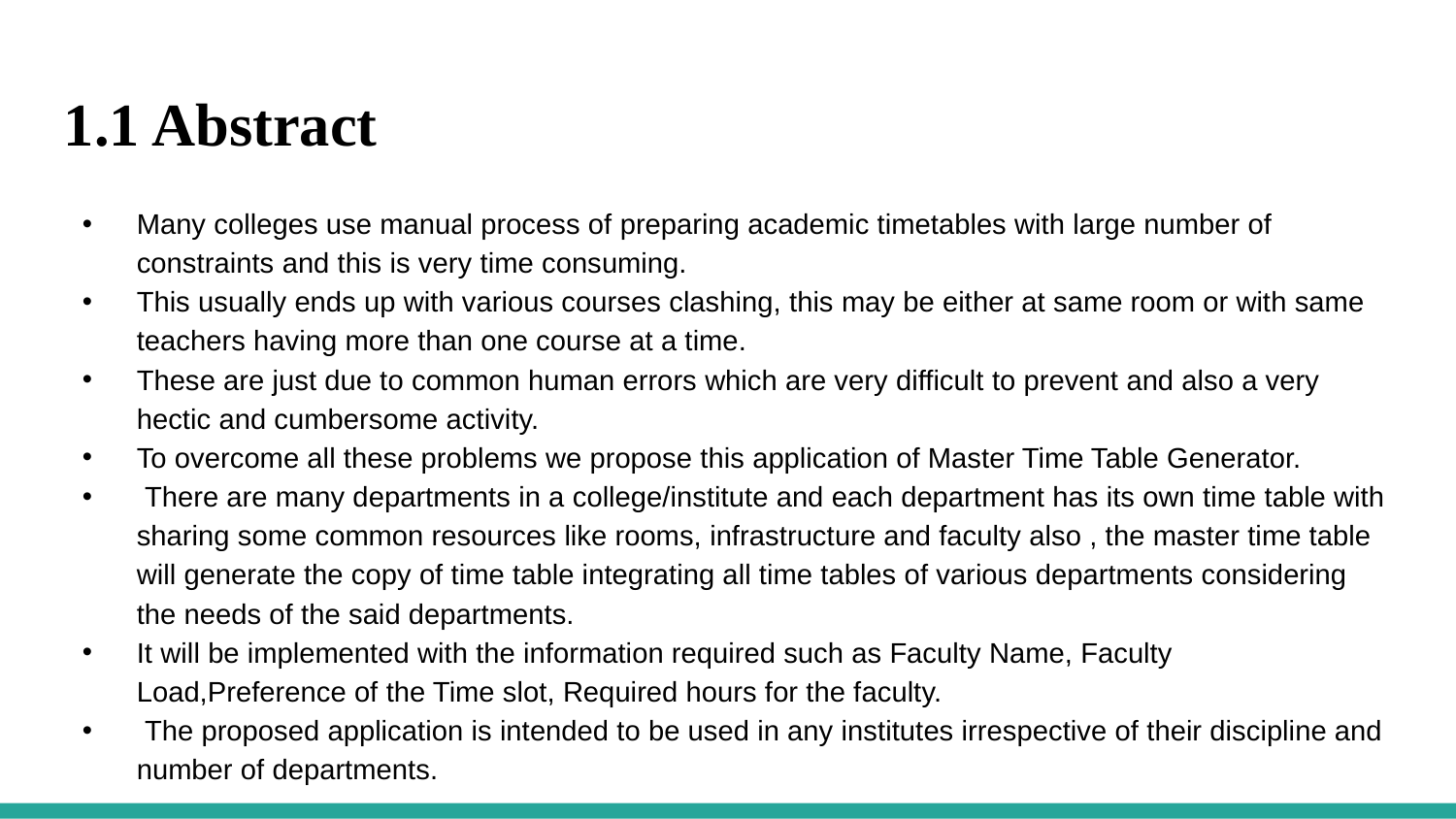

1.1 Abstract
Many colleges use manual process of preparing academic timetables with large number of constraints and this is very time consuming.
This usually ends up with various courses clashing, this may be either at same room or with same teachers having more than one course at a time.
These are just due to common human errors which are very difficult to prevent and also a very hectic and cumbersome activity.
To overcome all these problems we propose this application of Master Time Table Generator.
 There are many departments in a college/institute and each department has its own time table with sharing some common resources like rooms, infrastructure and faculty also , the master time table will generate the copy of time table integrating all time tables of various departments considering the needs of the said departments.
It will be implemented with the information required such as Faculty Name, Faculty Load,Preference of the Time slot, Required hours for the faculty.
 The proposed application is intended to be used in any institutes irrespective of their discipline and number of departments.